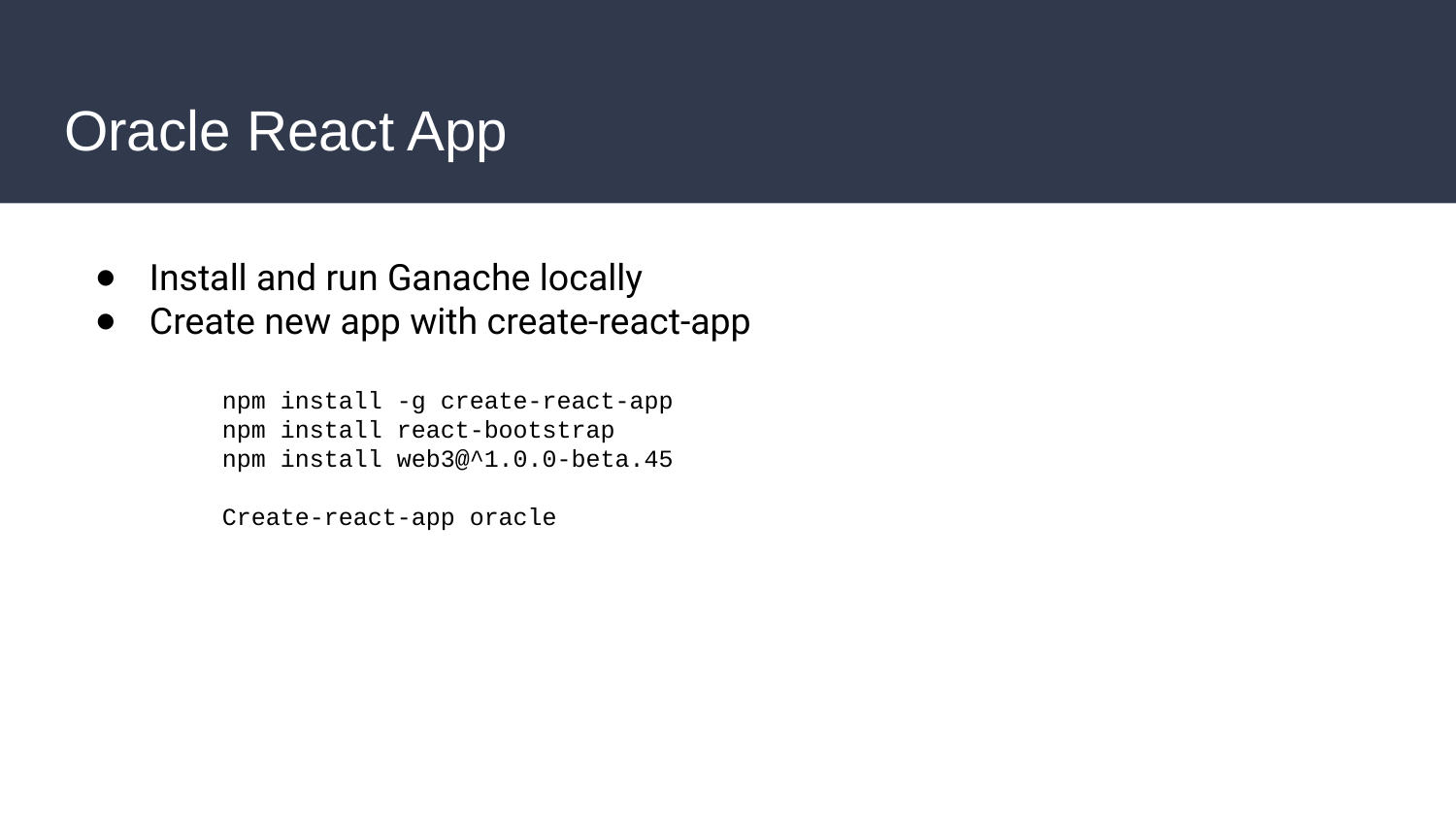

# Oracle React App
Install and run Ganache locally
Create new app with create-react-app

npm install -g create-react-app
npm install react-bootstrap
npm install web3@^1.0.0-beta.45

Create-react-app oracle